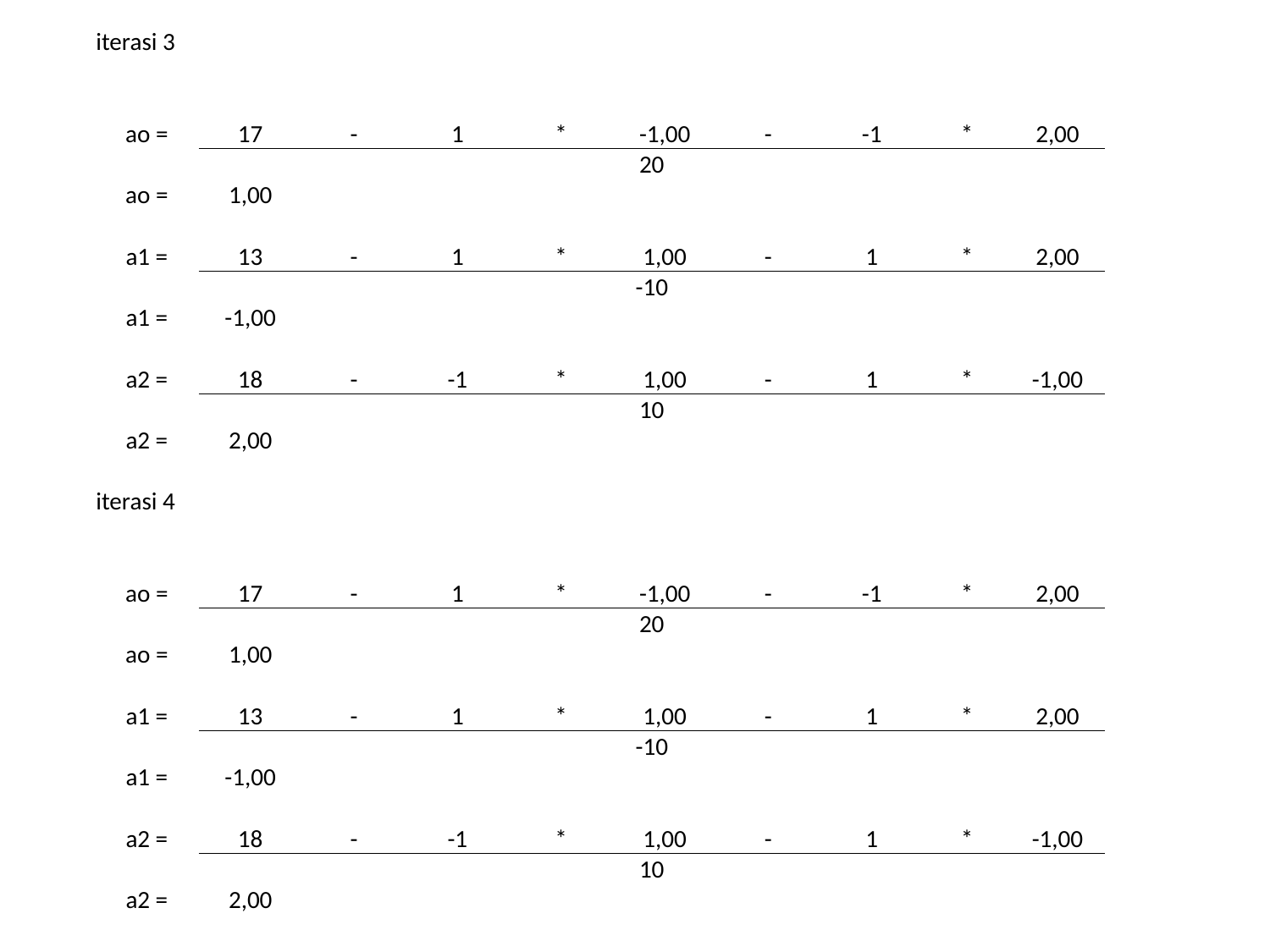

| iterasi 3 |  |  |  |  |  |  |  |  |  |
| --- | --- | --- | --- | --- | --- | --- | --- | --- | --- |
|  |  |  |  |  |  |  |  |  |  |
|  |  |  |  |  |  |  |  |  |  |
| ao = | 17 | - | 1 | \* | -1,00 | - | -1 | \* | 2,00 |
|  | 20 |  |  |  |  |  |  |  |  |
| ao = | 1,00 |  |  |  |  |  |  |  |  |
|  |  |  |  |  |  |  |  |  |  |
| a1 = | 13 | - | 1 | \* | 1,00 | - | 1 | \* | 2,00 |
|  | -10 |  |  |  |  |  |  |  |  |
| a1 = | -1,00 |  |  |  |  |  |  |  |  |
|  |  |  |  |  |  |  |  |  |  |
| a2 = | 18 | - | -1 | \* | 1,00 | - | 1 | \* | -1,00 |
|  | 10 |  |  |  |  |  |  |  |  |
| a2 = | 2,00 |  |  |  |  |  |  |  |  |
|  |  |  |  |  |  |  |  |  |  |
| iterasi 4 |  |  |  |  |  |  |  |  |  |
|  |  |  |  |  |  |  |  |  |  |
|  |  |  |  |  |  |  |  |  |  |
| ao = | 17 | - | 1 | \* | -1,00 | - | -1 | \* | 2,00 |
|  | 20 |  |  |  |  |  |  |  |  |
| ao = | 1,00 |  |  |  |  |  |  |  |  |
|  |  |  |  |  |  |  |  |  |  |
| a1 = | 13 | - | 1 | \* | 1,00 | - | 1 | \* | 2,00 |
|  | -10 |  |  |  |  |  |  |  |  |
| a1 = | -1,00 |  |  |  |  |  |  |  |  |
|  |  |  |  |  |  |  |  |  |  |
| a2 = | 18 | - | -1 | \* | 1,00 | - | 1 | \* | -1,00 |
|  | 10 |  |  |  |  |  |  |  |  |
| a2 = | 2,00 |  |  |  |  |  |  |  |  |